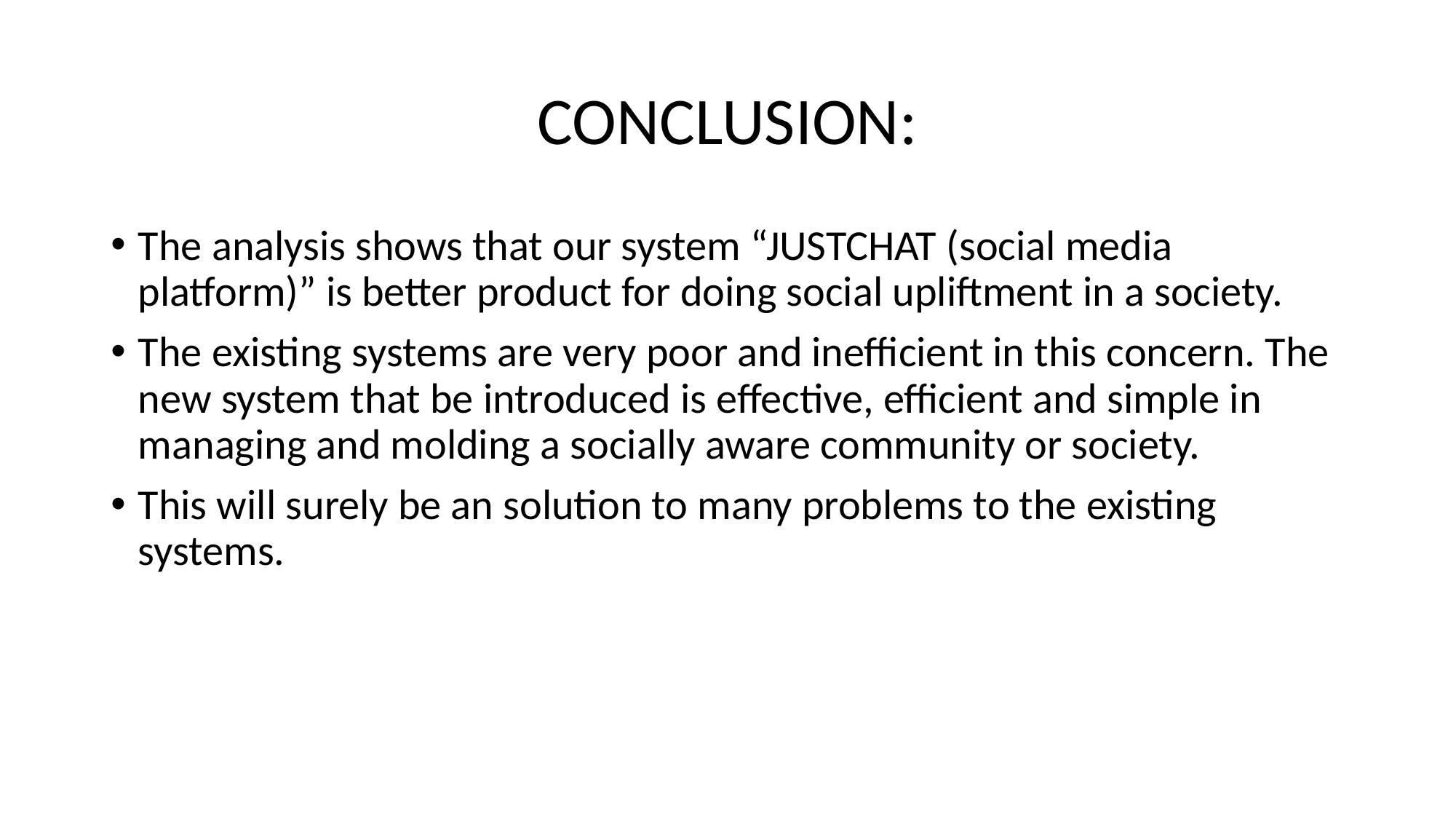

# CONCLUSION:
The analysis shows that our system “JUSTCHAT (social media platform)” is better product for doing social upliftment in a society.
The existing systems are very poor and inefficient in this concern. The new system that be introduced is effective, efficient and simple in managing and molding a socially aware community or society.
This will surely be an solution to many problems to the existing systems.